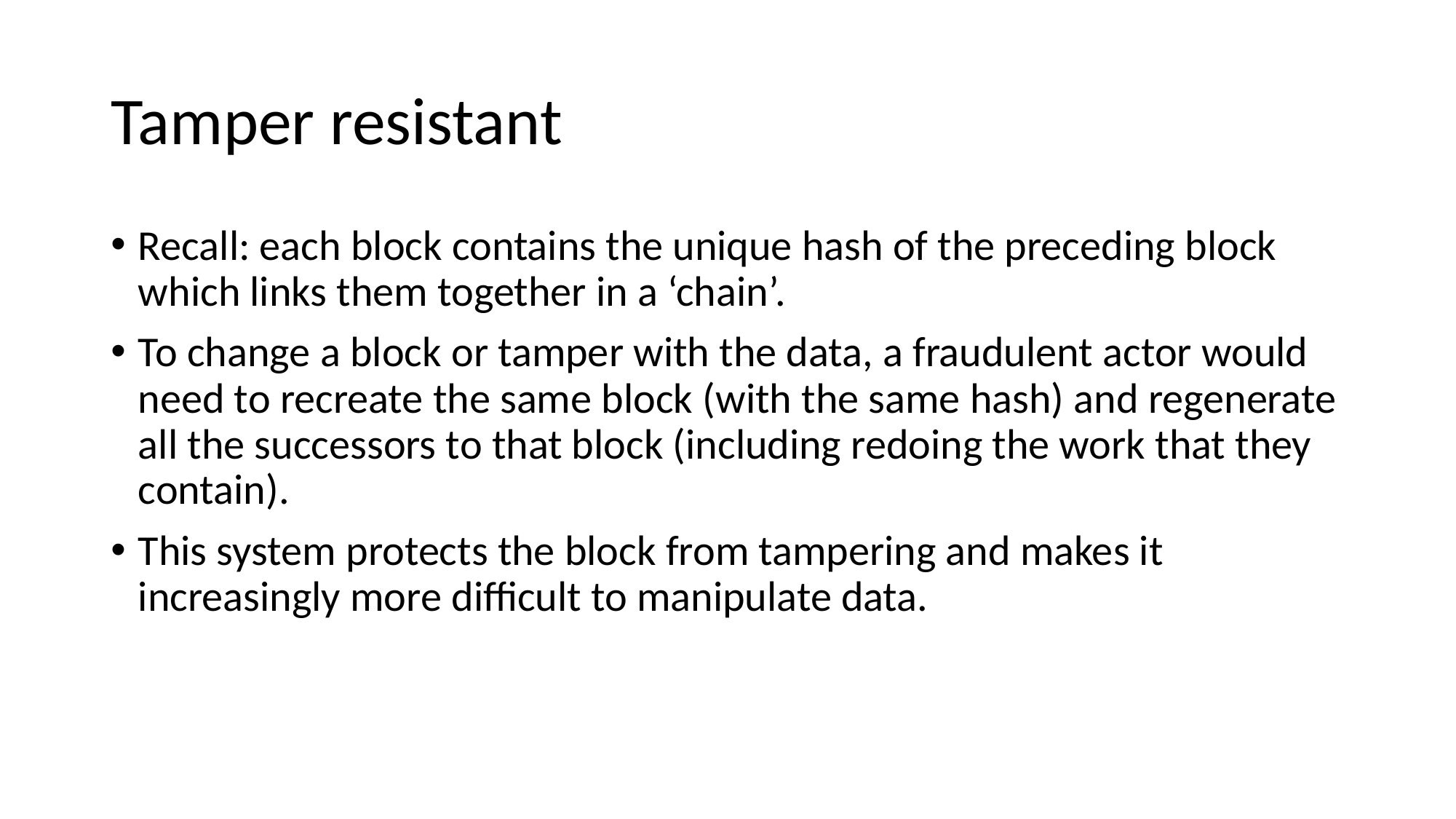

# Tamper resistant
Recall: each block contains the unique hash of the preceding block which links them together in a ‘chain’.
To change a block or tamper with the data, a fraudulent actor would need to recreate the same block (with the same hash) and regenerate all the successors to that block (including redoing the work that they contain).
This system protects the block from tampering and makes it increasingly more difficult to manipulate data.